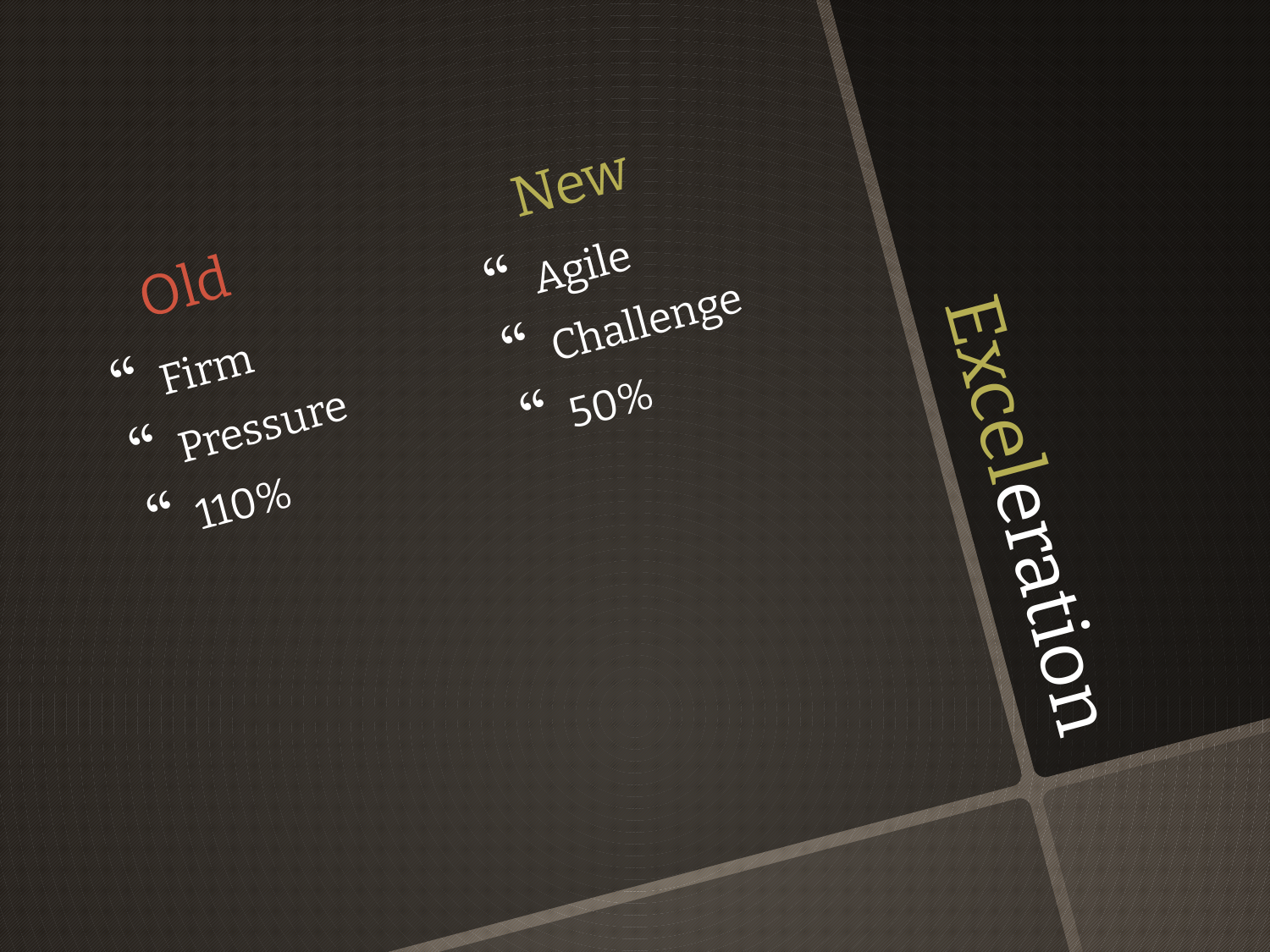

New
Old
Agile
Challenge
50%

Firm
Pressure
110%

# Exceleration